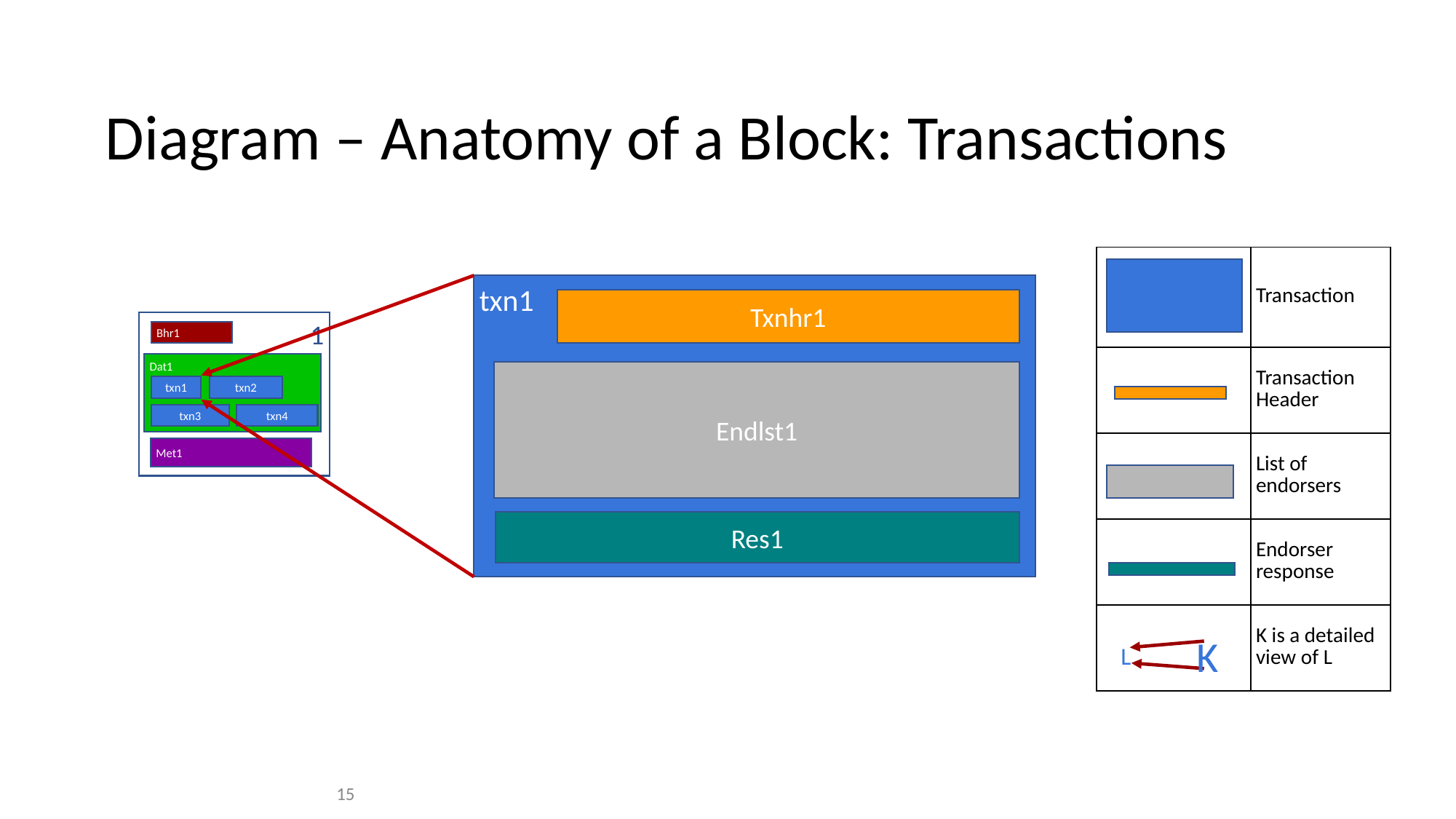

# Diagram – Anatomy of a Block: Transactions
|  | Transaction |
| --- | --- |
|  | Transaction Header |
|  | List of endorsers |
|  | Endorser response |
|  | K is a detailed view of L |

txn1

Txnhr1

1
Bhr1

Dat1

Endlst1
txn1

txn2

txn3

txn4

Met1

Res1

K
L

15